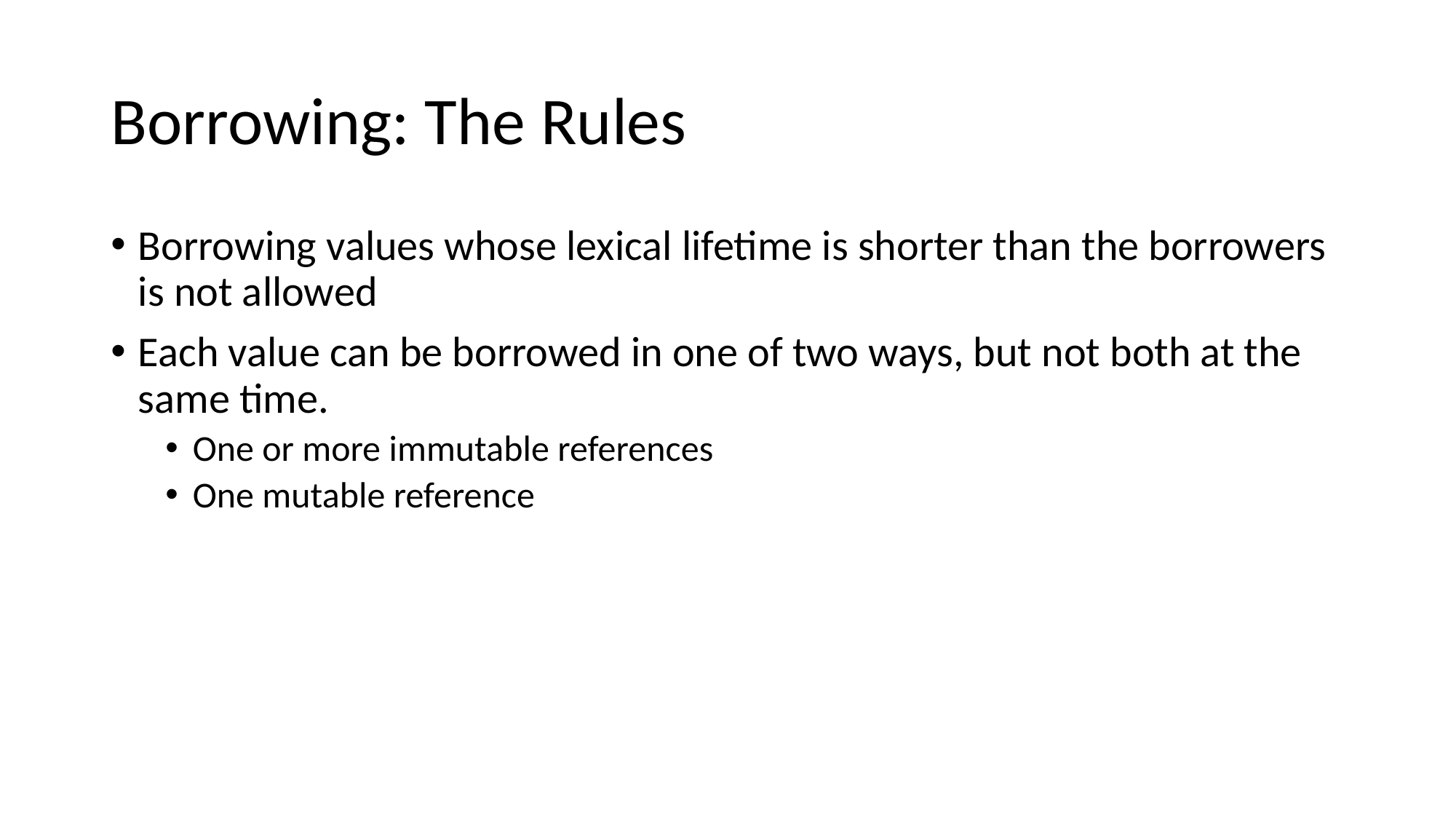

# Borrowing: The Rules
Borrowing values whose lexical lifetime is shorter than the borrowers is not allowed
Each value can be borrowed in one of two ways, but not both at the same time.
One or more immutable references
One mutable reference